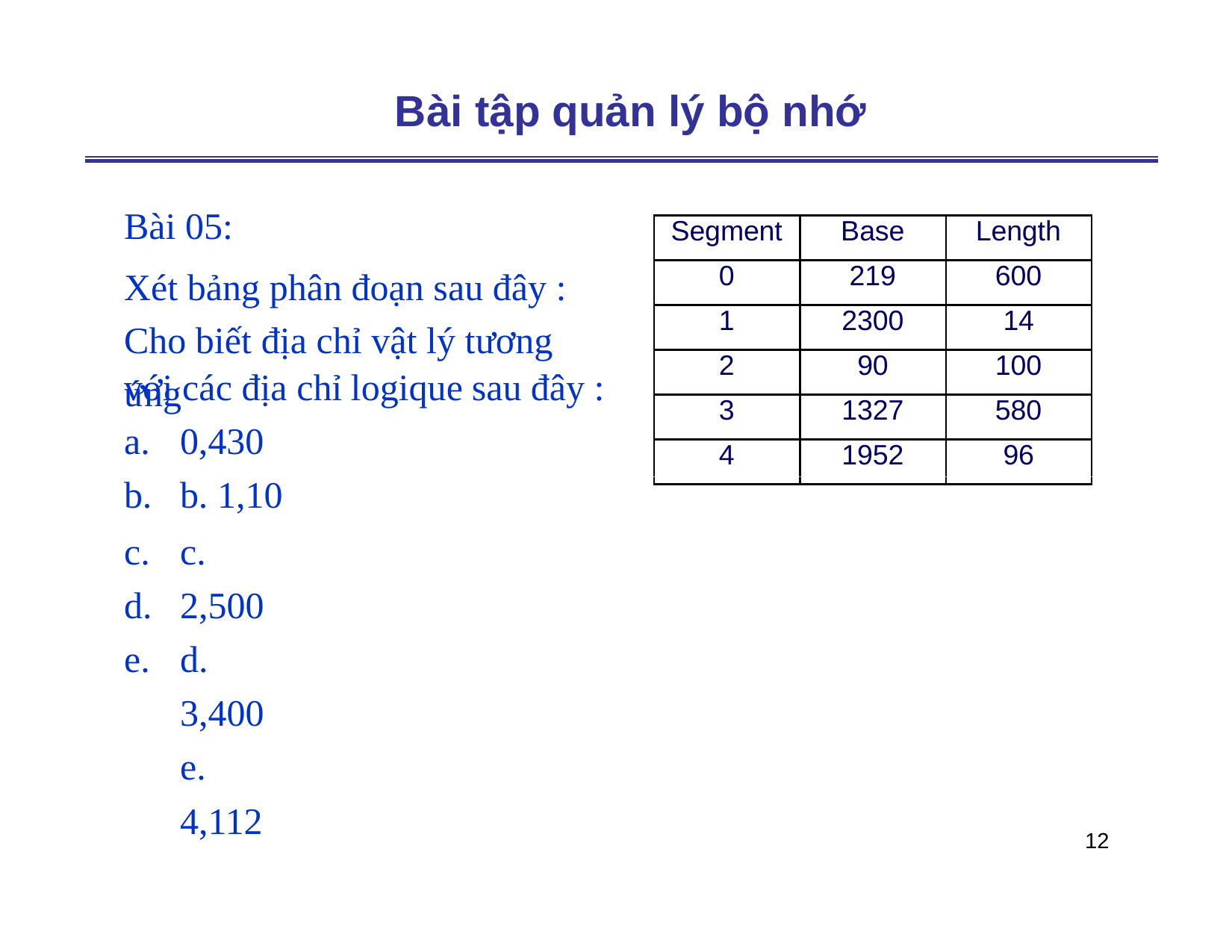

Bài tập quản
lý
bộ
nhớ

Bài 05:
Xét bảng phân đoạn sau đây : Cho biết địa chỉ vật lý tương ứng

Segment
Base
Length

0
219
600

1
2300
14

2
90
100
với các địa chỉ
logique
sau
đây
:

3
1327
580
a.
0,430

4
1952
96
b.
c. d. e.
b. 1,10
c. 2,500 d. 3,400 e. 4,112

12